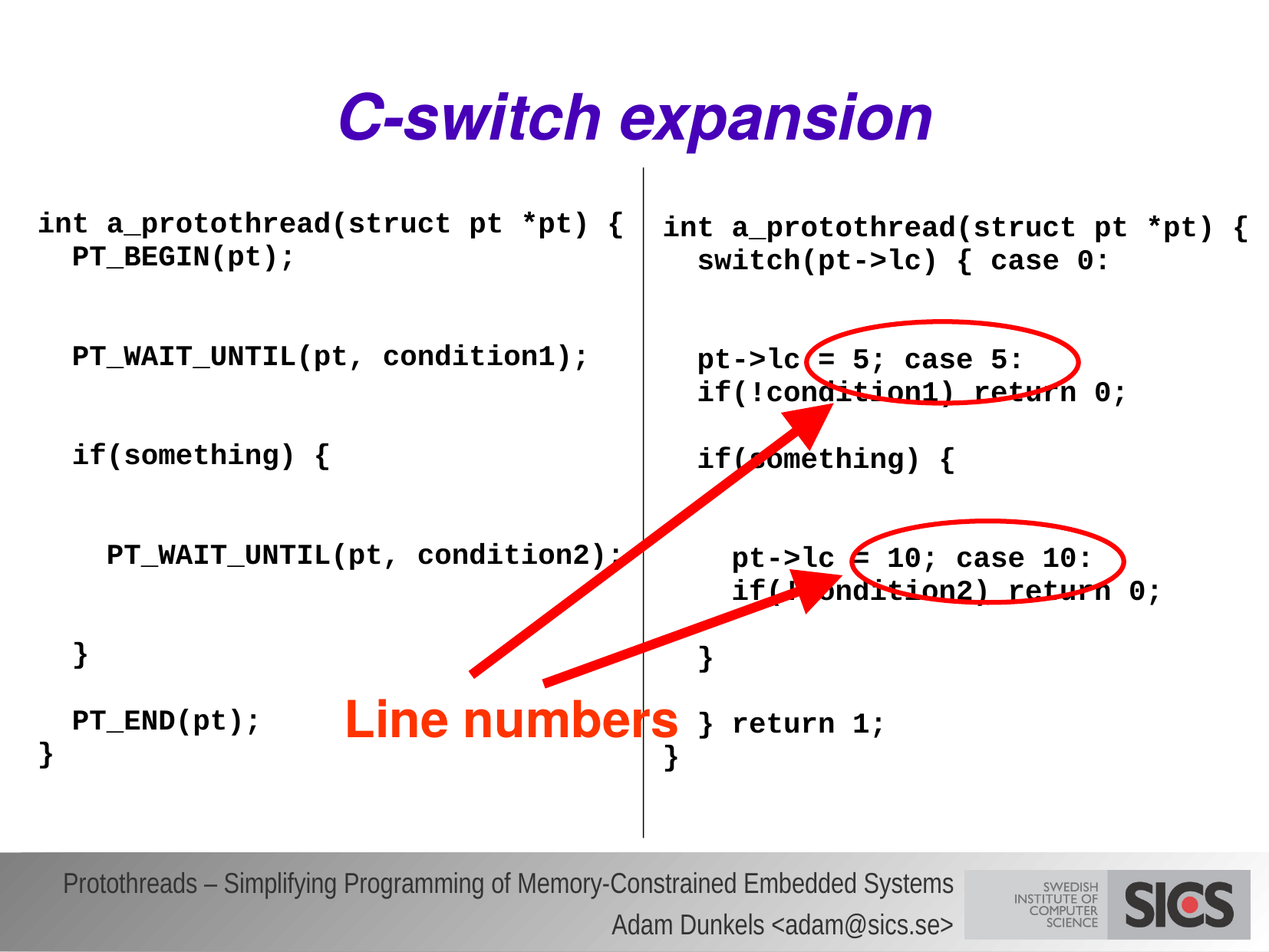

# C-switch expansion

int a_protothread(struct pt *pt) {
  PT_BEGIN(pt);

  PT_WAIT_UNTIL(pt, condition1);

  if(something) {

    PT_WAIT_UNTIL(pt, condition2);

  }

  PT_END(pt);
}
int a_protothread(struct pt *pt) {
  switch(pt->lc) { case 0:

  pt->lc = 5; case 5:
  if(!condition1) return 0;

  if(something) {

    pt->lc = 10; case 10:
    if(!condition2) return 0;

  }

  } return 1;
}

Line numbers